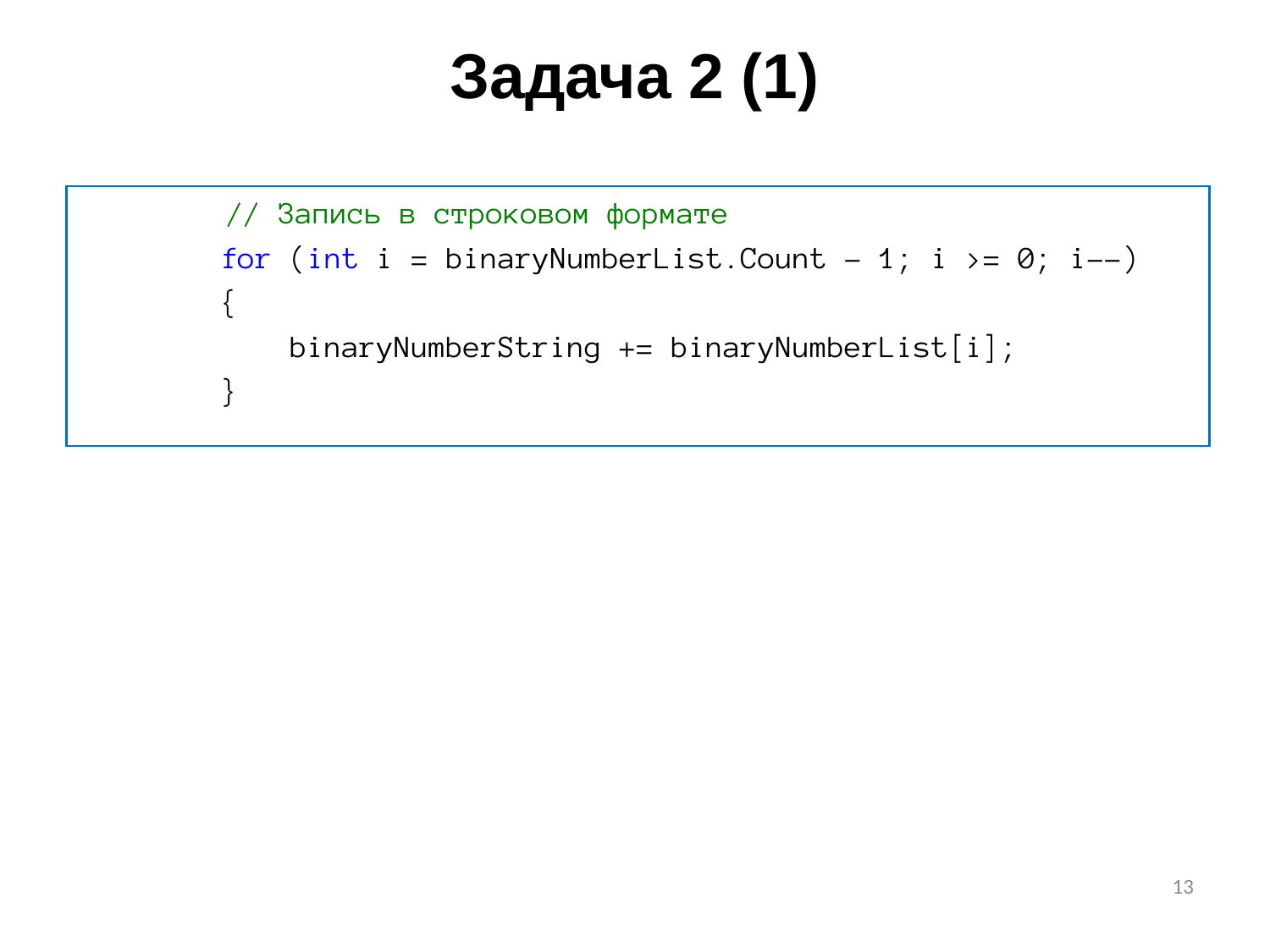

# Задача 2 (1)
	     // Запись в строковом формате
            for (int i = binaryNumberList.Count - 1; i >= 0; i--)
            {
                binaryNumberString += binaryNumberList[i];
            }

13